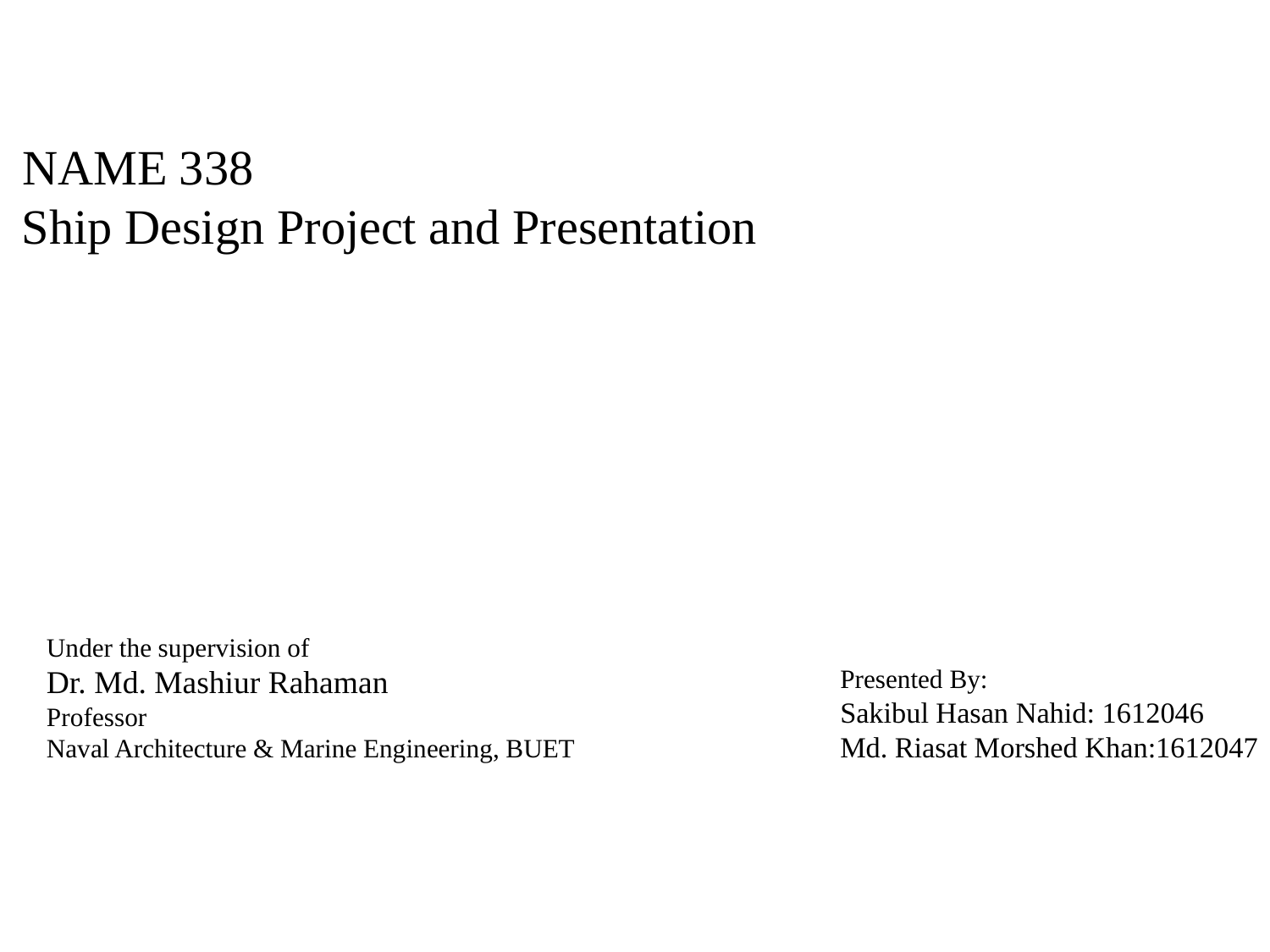

NAME 338
                                         Ship Design Project and Presentation
Under the supervision of
Dr. Md. Mashiur Rahaman
Professor
Naval Architecture & Marine Engineering, BUET
Presented By:
Sakibul Hasan Nahid: 1612046
Md. Riasat Morshed Khan:1612047